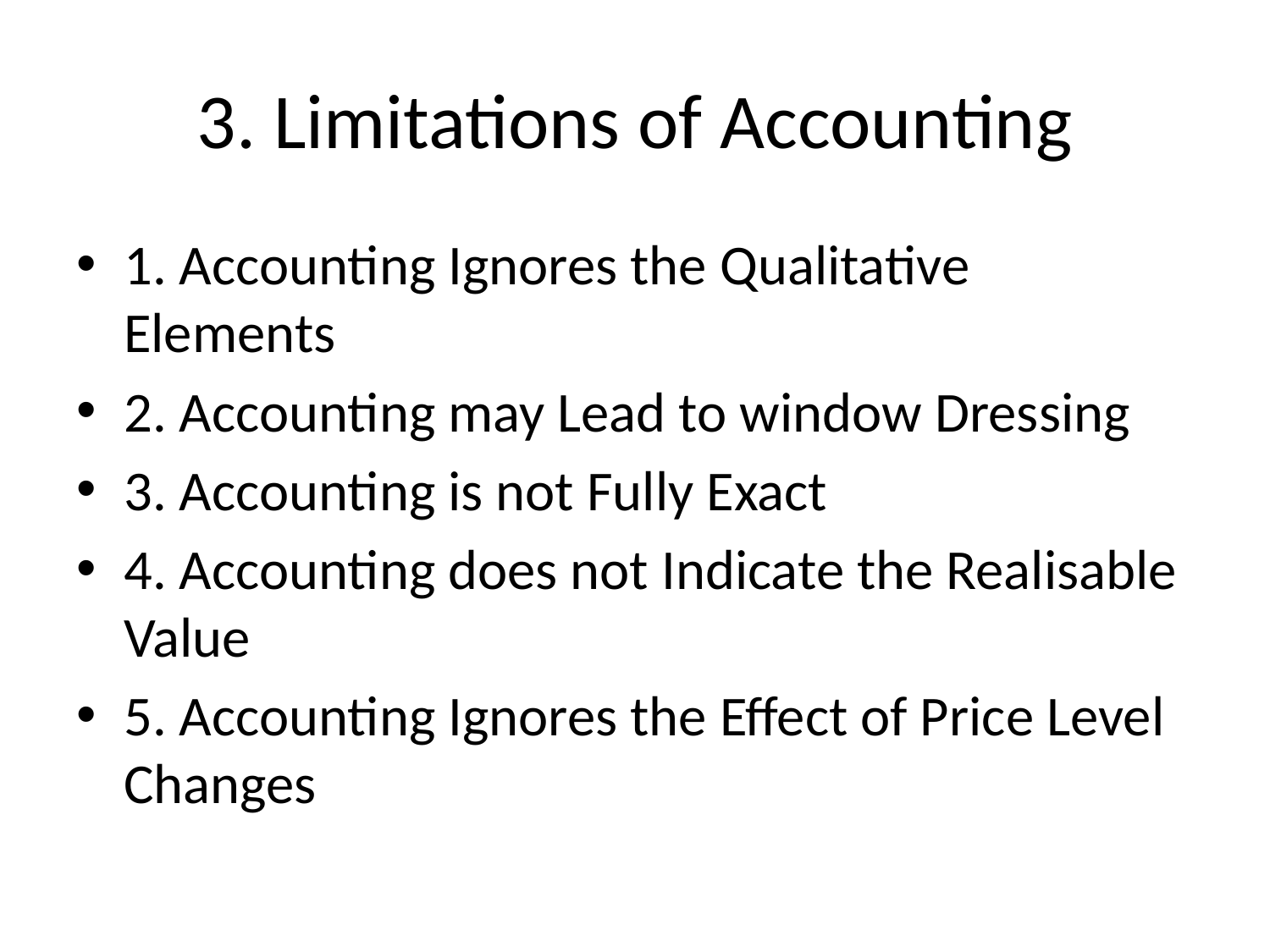

# 3. Limitations of Accounting
1. Accounting Ignores the Qualitative  Elements
2. Accounting may Lead to window Dressing
3. Accounting is not Fully Exact
4. Accounting does not Indicate the Realisable Value
5. Accounting Ignores the Effect of Price Level Changes